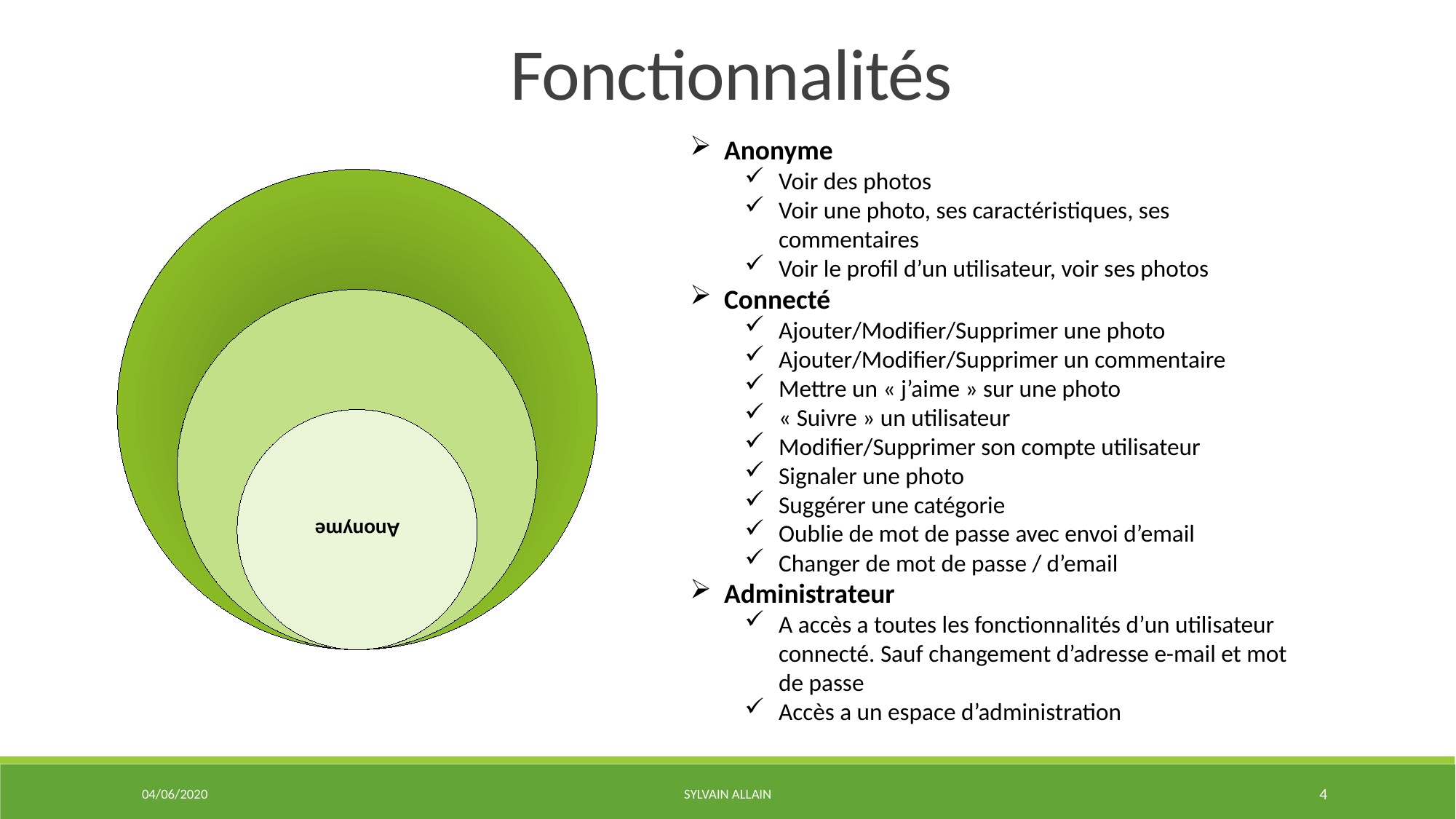

Fonctionnalités
Anonyme
Voir des photos
Voir une photo, ses caractéristiques, ses commentaires
Voir le profil d’un utilisateur, voir ses photos
Connecté
Ajouter/Modifier/Supprimer une photo
Ajouter/Modifier/Supprimer un commentaire
Mettre un « j’aime » sur une photo
« Suivre » un utilisateur
Modifier/Supprimer son compte utilisateur
Signaler une photo
Suggérer une catégorie
Oublie de mot de passe avec envoi d’email
Changer de mot de passe / d’email
Administrateur
A accès a toutes les fonctionnalités d’un utilisateur connecté. Sauf changement d’adresse e-mail et mot de passe
Accès a un espace d’administration
Administrateur
Connecté
Anonyme
04/06/2020
Sylvain ALLAIN
4